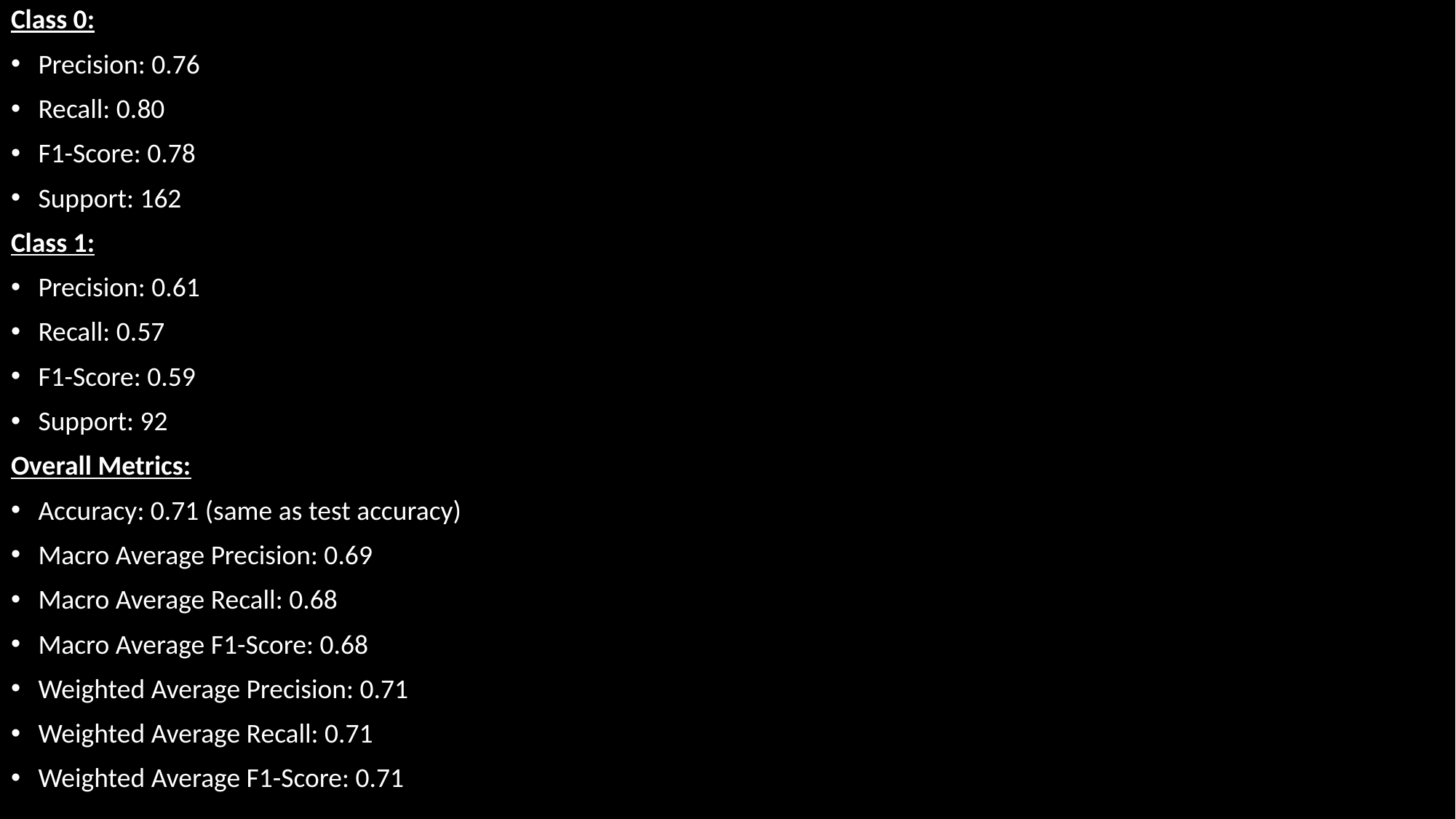

Class 0:
Precision: 0.76
Recall: 0.80
F1-Score: 0.78
Support: 162
Class 1:
Precision: 0.61
Recall: 0.57
F1-Score: 0.59
Support: 92
Overall Metrics:
Accuracy: 0.71 (same as test accuracy)
Macro Average Precision: 0.69
Macro Average Recall: 0.68
Macro Average F1-Score: 0.68
Weighted Average Precision: 0.71
Weighted Average Recall: 0.71
Weighted Average F1-Score: 0.71